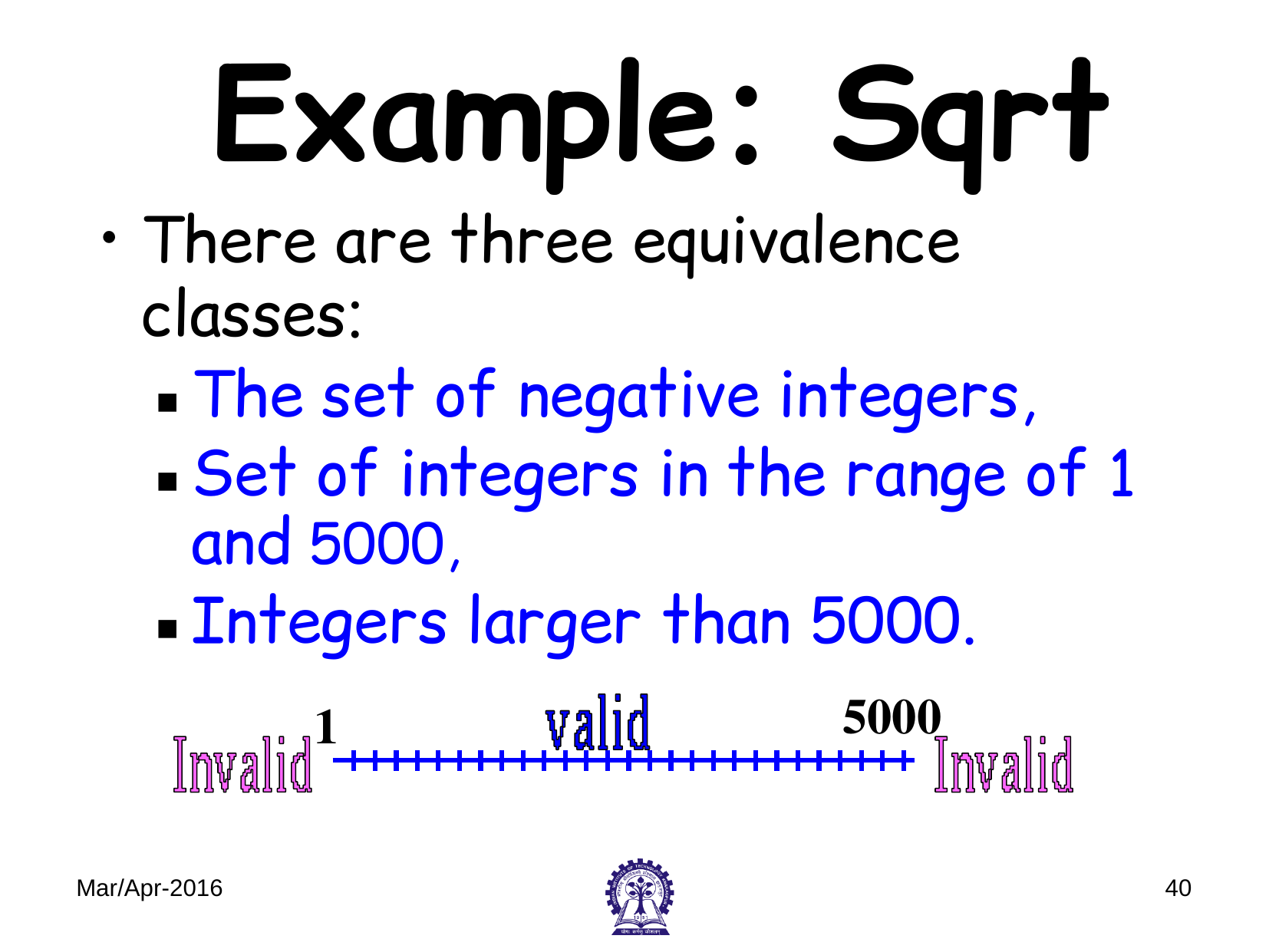

# Example: Sqrt
There are three equivalence classes:
The set of negative integers,
Set of integers in the range of 1 and 5000,
Integers larger than 5000.
5000

1

Mar/Apr-2016
40